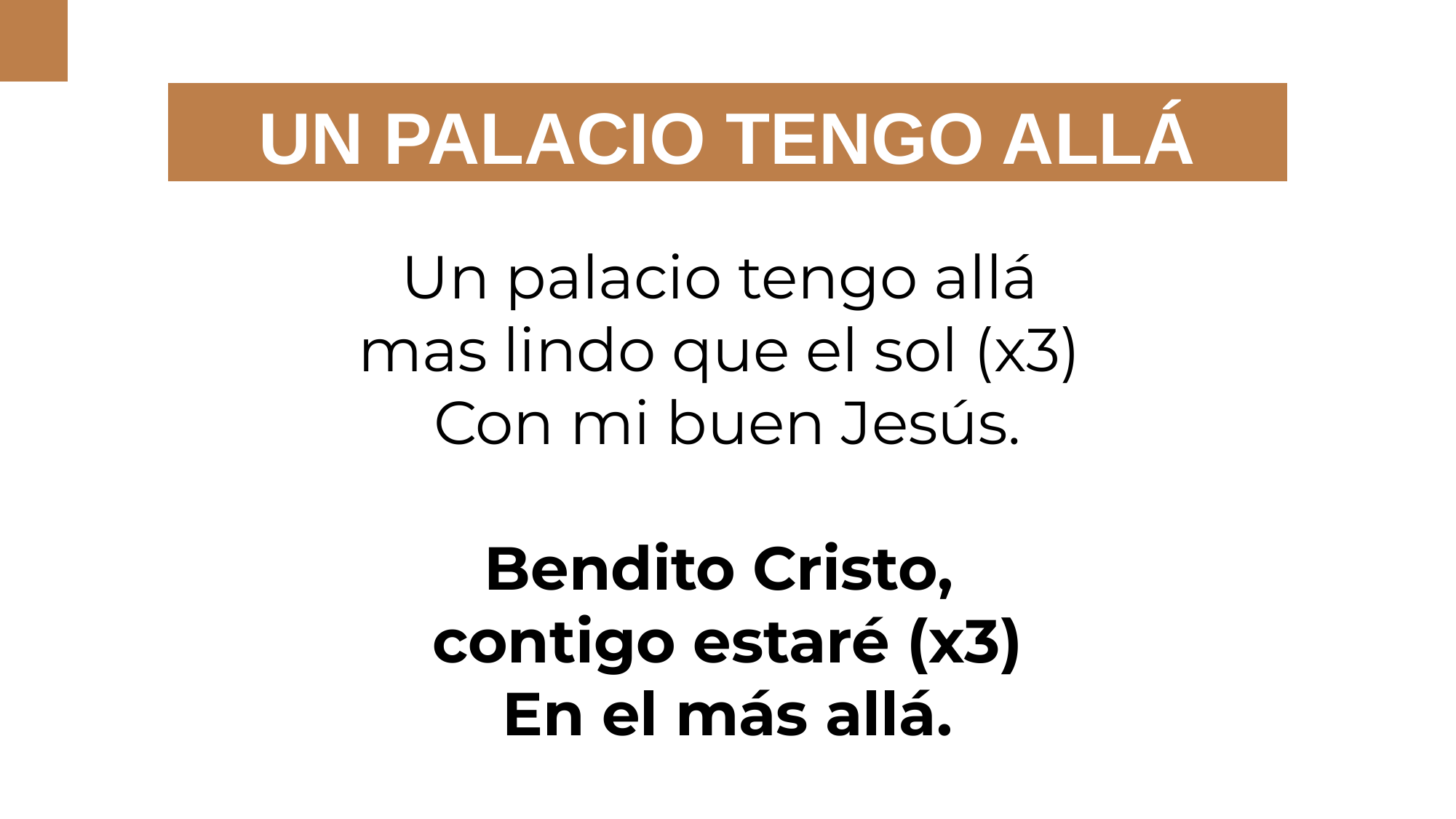

UN PALACIO TENGO ALLÁ
Un palacio tengo allá
mas lindo que el sol (x3)
Con mi buen Jesús.

Bendito Cristo,
contigo estaré (x3)
En el más allá.